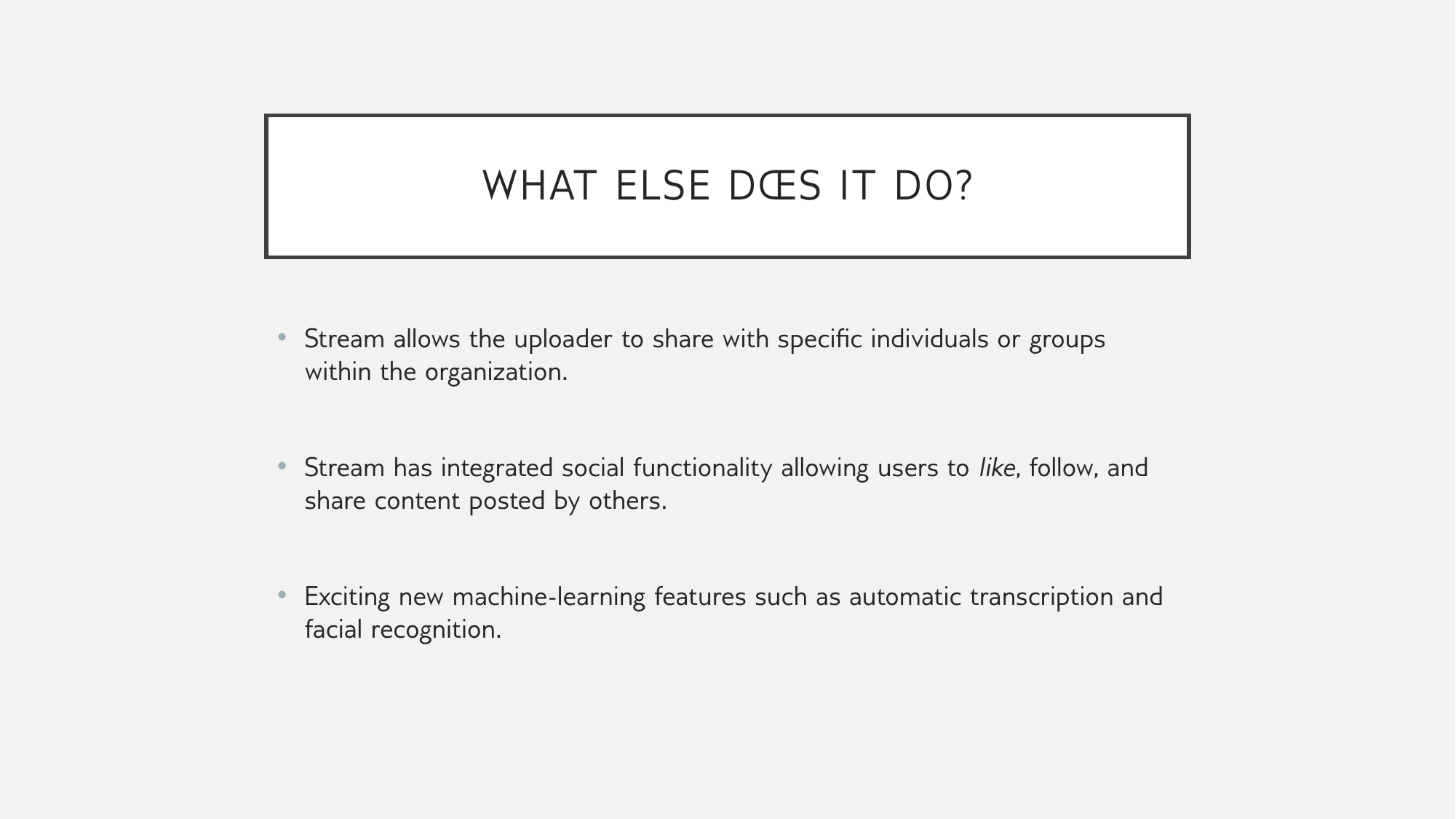

# What else does it do?
Stream allows the uploader to share with specific individuals or groups within the organization.

Stream has integrated social functionality allowing users to like, follow, and share content posted by others.

Exciting new machine-learning features such as automatic transcription and facial recognition.